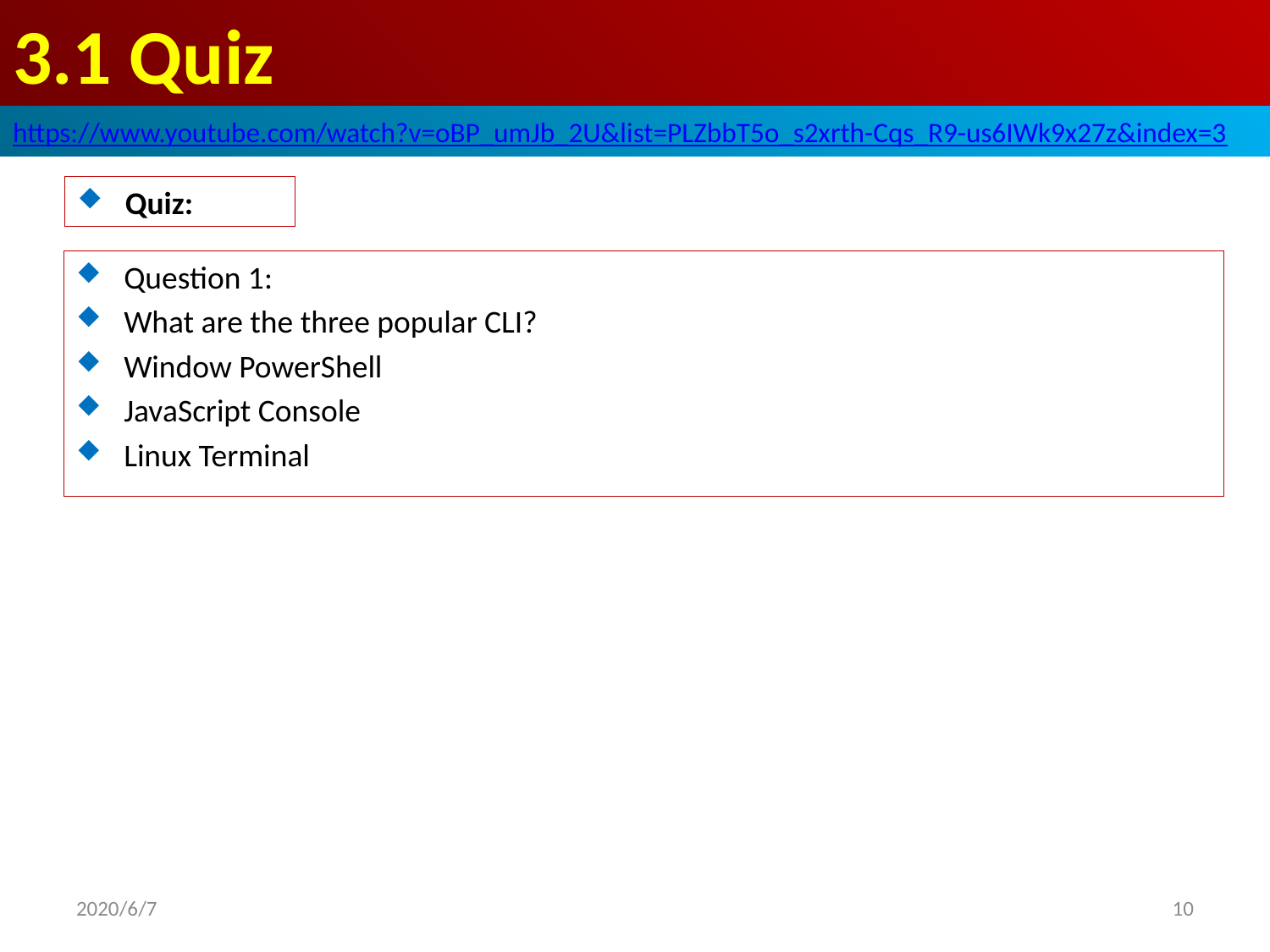

# 3.1 Quiz
https://www.youtube.com/watch?v=oBP_umJb_2U&list=PLZbbT5o_s2xrth-Cqs_R9-us6IWk9x27z&index=3
Quiz:

Question 1:
What are the three popular CLI?
Window PowerShell
JavaScript Console
Linux Terminal

2020/6/7
10